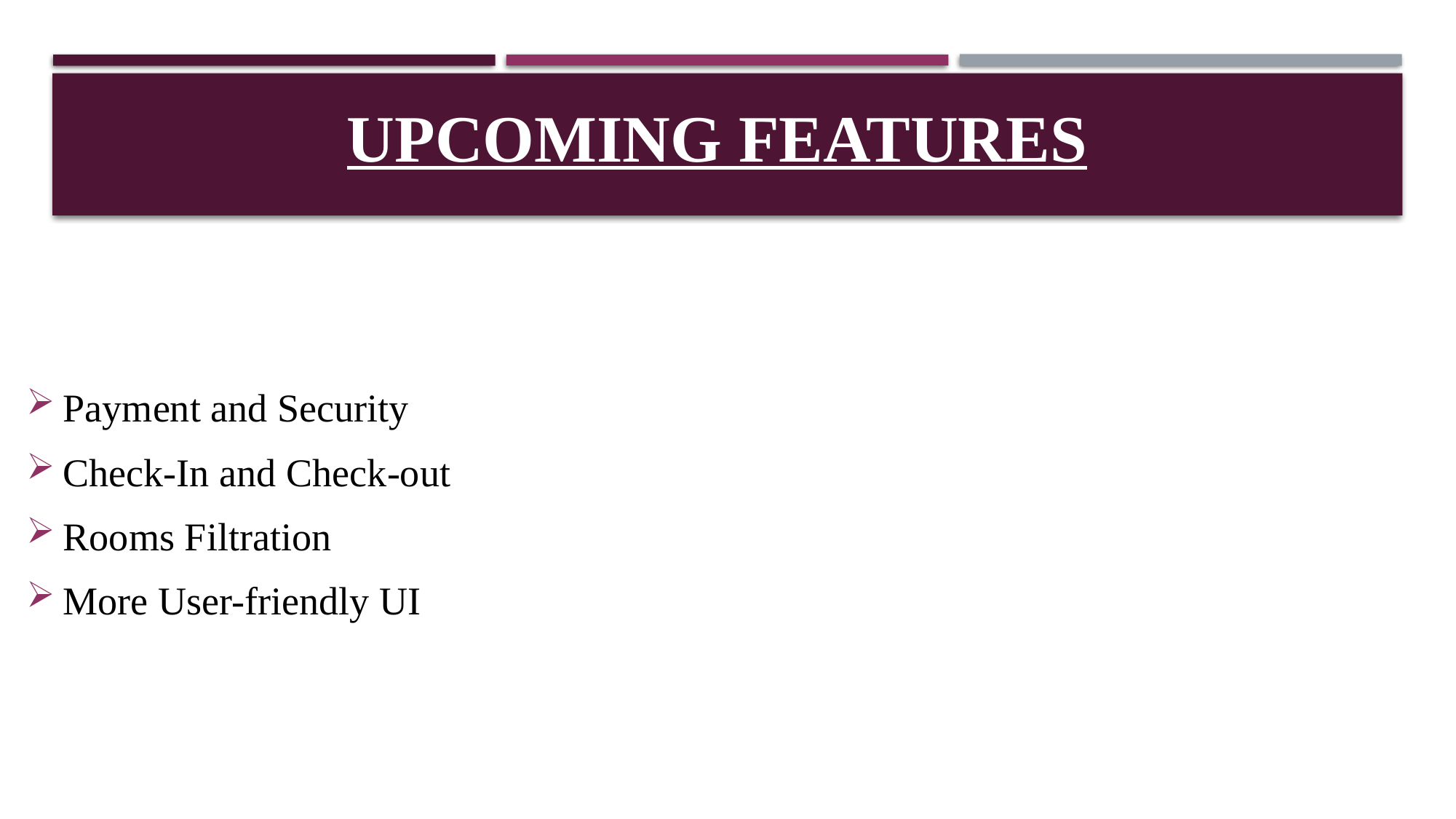

# UPCOMING Features
Payment and Security
Check-In and Check-out
Rooms Filtration
More User-friendly UI